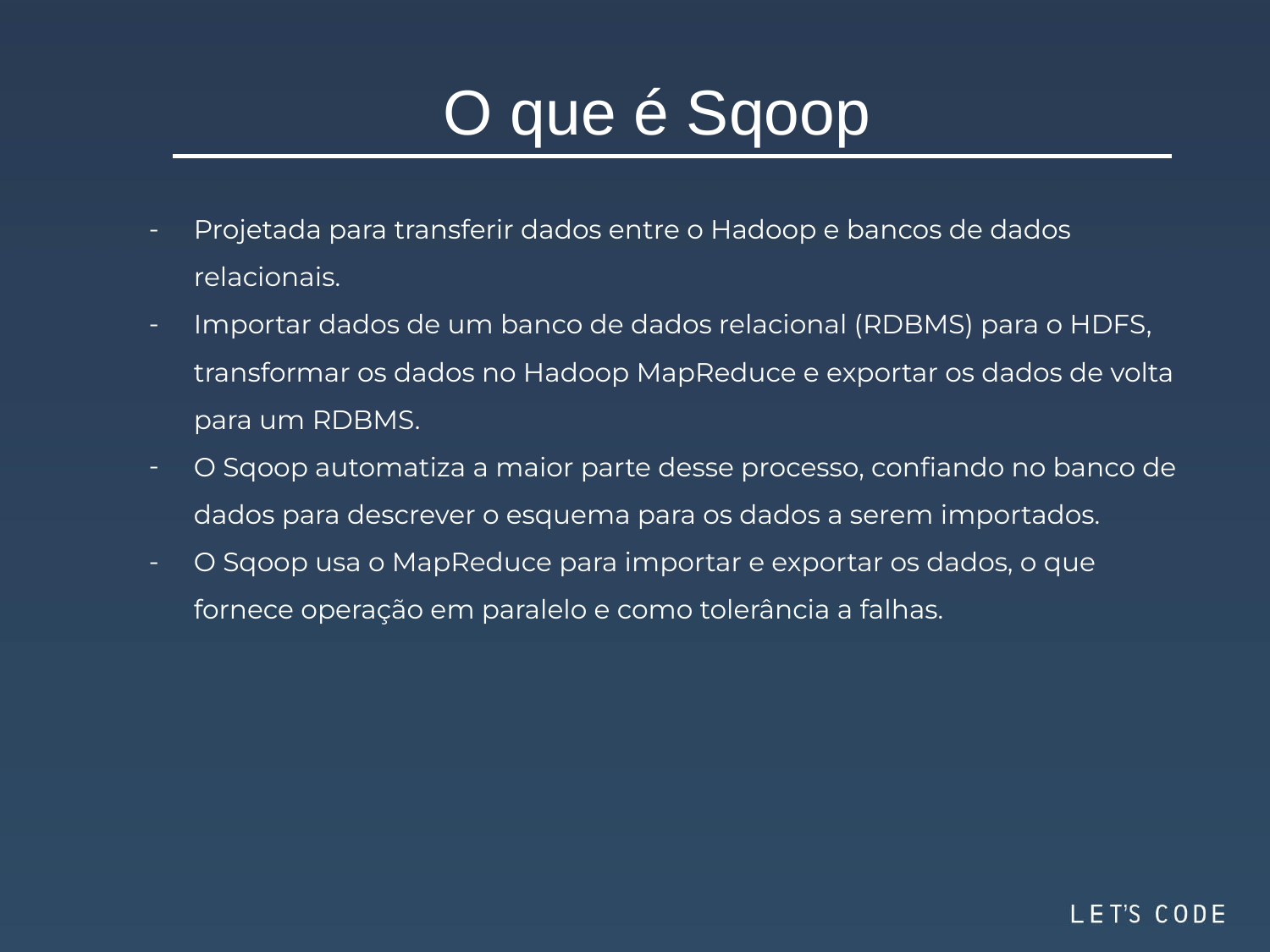

O que é Sqoop
Projetada para transferir dados entre o Hadoop e bancos de dados relacionais.
Importar dados de um banco de dados relacional (RDBMS) para o HDFS, transformar os dados no Hadoop MapReduce e exportar os dados de volta para um RDBMS.
O Sqoop automatiza a maior parte desse processo, confiando no banco de dados para descrever o esquema para os dados a serem importados.
O Sqoop usa o MapReduce para importar e exportar os dados, o que fornece operação em paralelo e como tolerância a falhas.